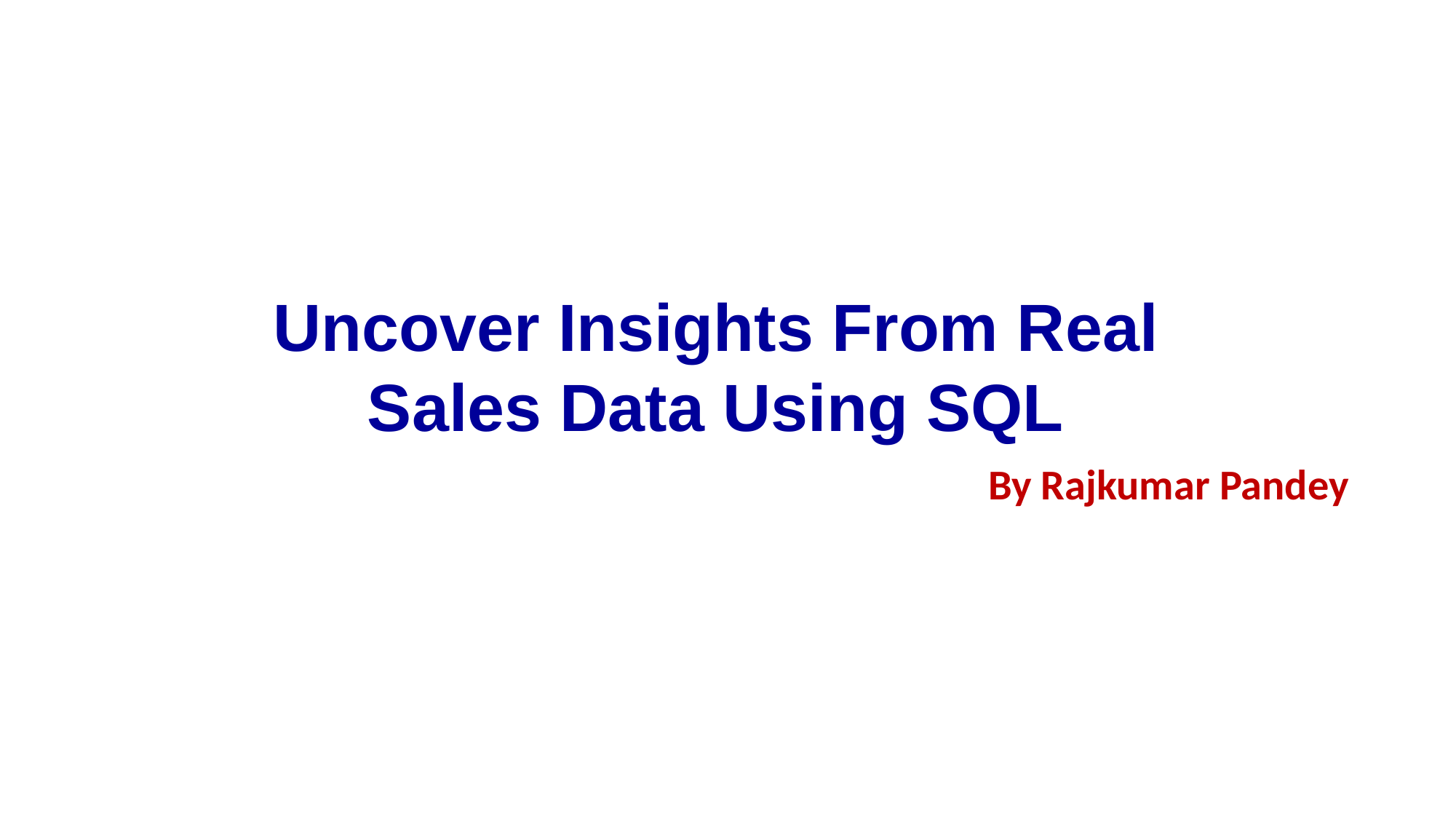

Uncover Insights From Real Sales Data Using SQL
By Rajkumar Pandey